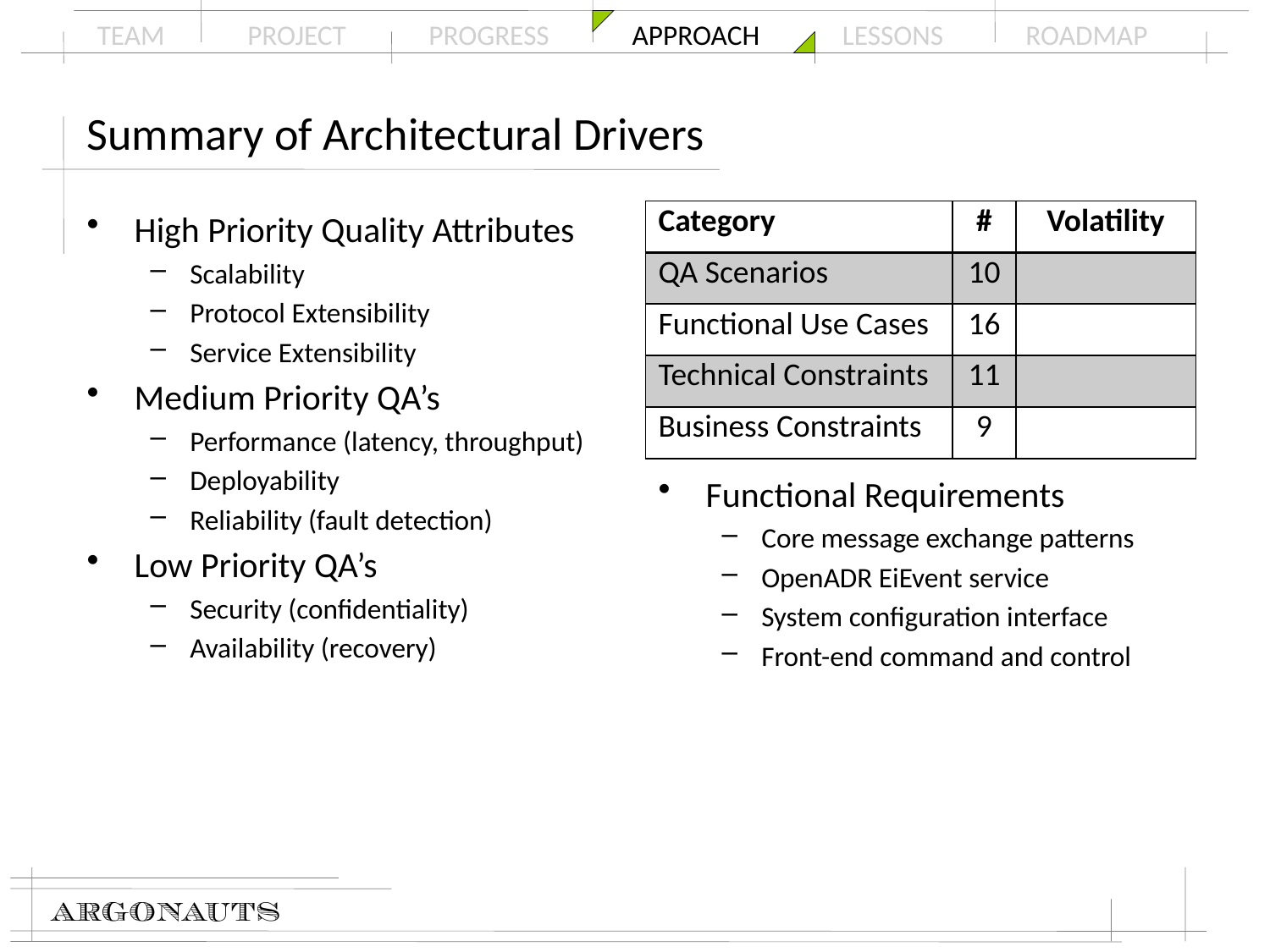

# Summary of Architectural Drivers
High Priority Quality Attributes
Scalability
Protocol Extensibility
Service Extensibility
Medium Priority QA’s
Performance (latency, throughput)
Deployability
Reliability (fault detection)
Low Priority QA’s
Security (confidentiality)
Availability (recovery)

| Category | # | Volatility |
| --- | --- | --- |
| QA Scenarios | 10 |  |
| Functional Use Cases | 16 |  |
| Technical Constraints | 11 |  |
| Business Constraints | 9 |  |
Functional Requirements
Core message exchange patterns
OpenADR EiEvent service
System configuration interface
Front-end command and control